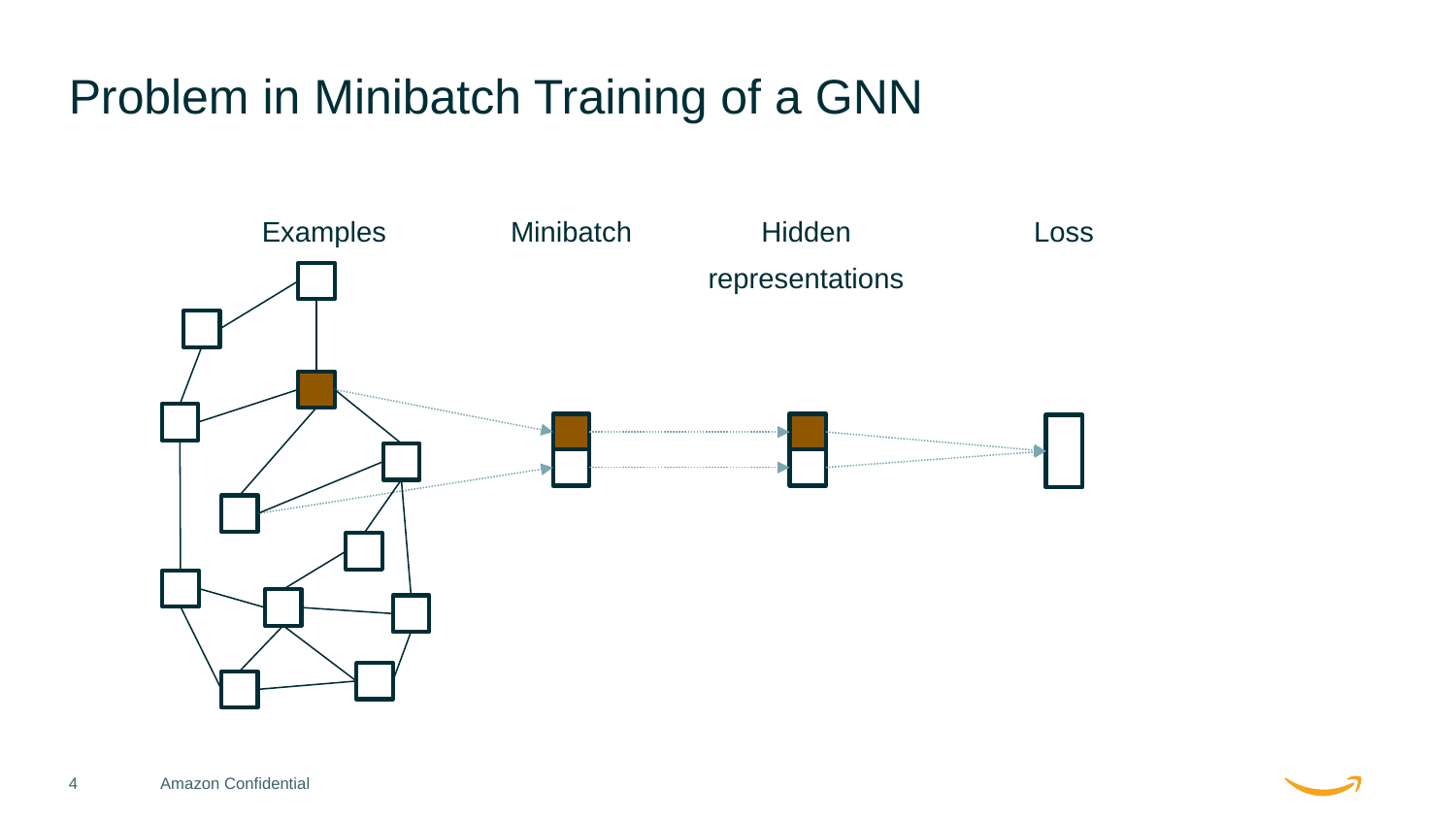

# Problem in Minibatch Training of a GNN
Examples
Minibatch
Hidden
representations
Loss

4
Amazon Confidential